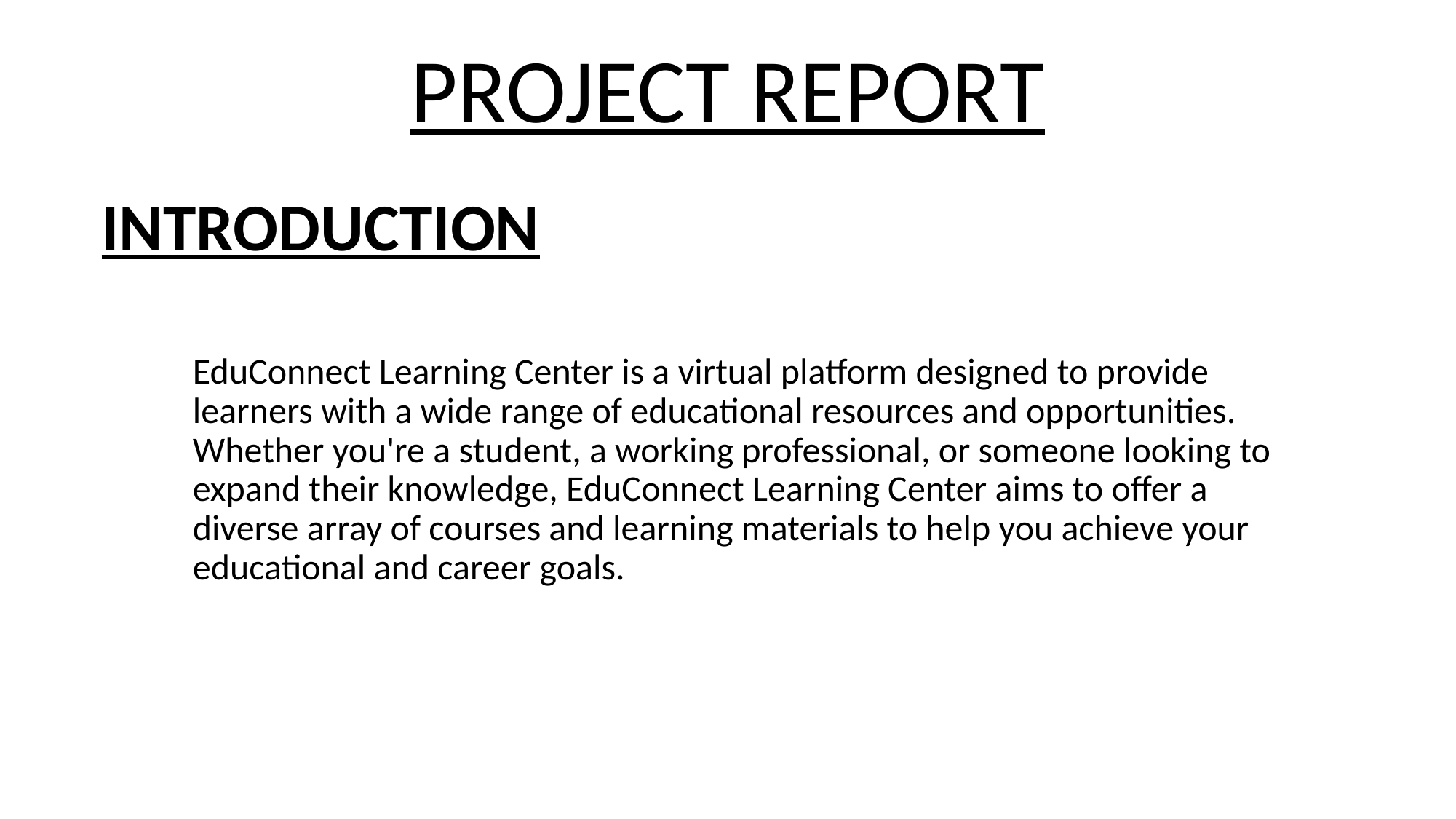

# PROJECT REPORT
INTRODUCTION
EduConnect Learning Center is a virtual platform designed to provide learners with a wide range of educational resources and opportunities. Whether you're a student, a working professional, or someone looking to expand their knowledge, EduConnect Learning Center aims to offer a diverse array of courses and learning materials to help you achieve your educational and career goals.